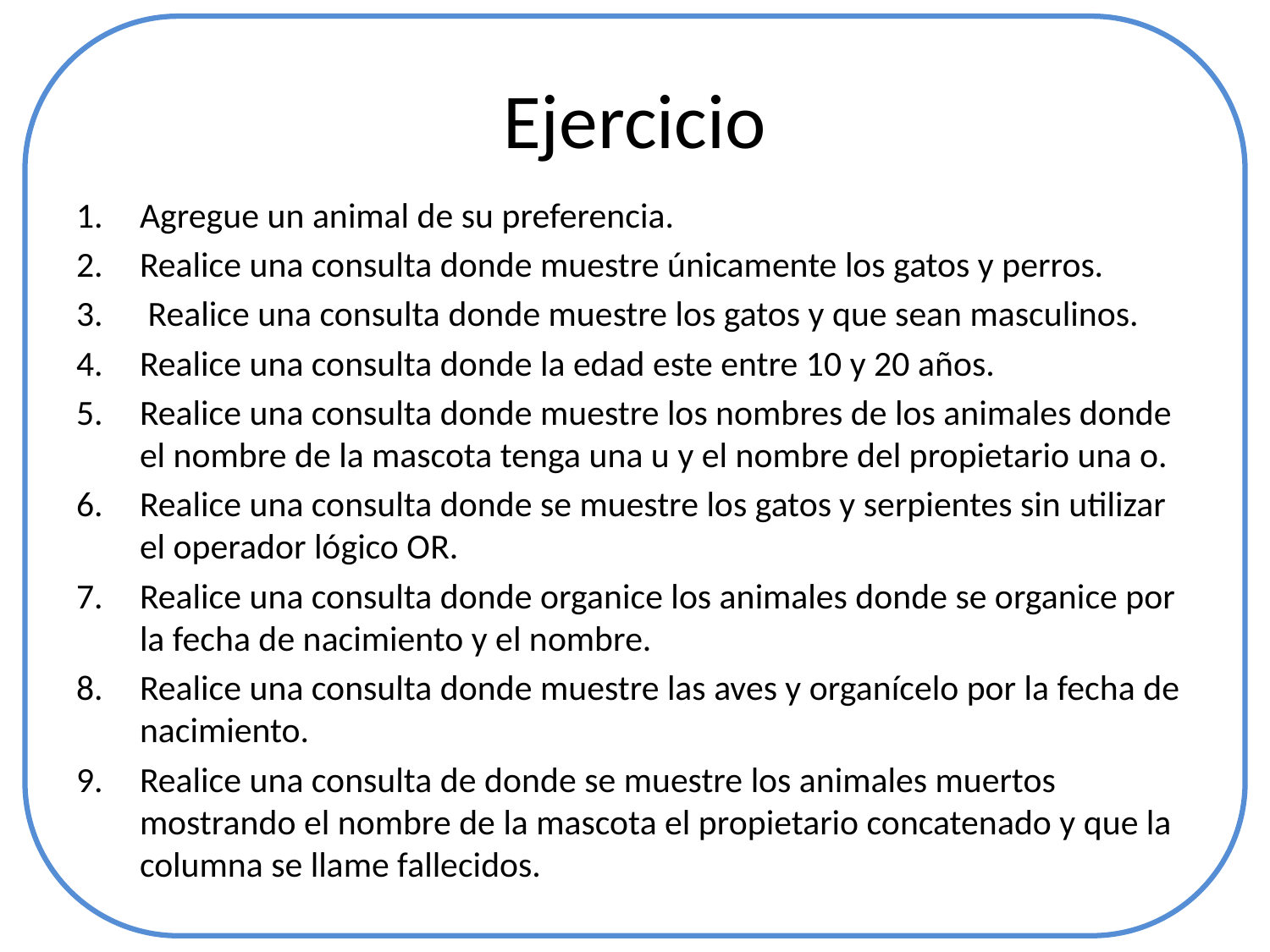

# Ejercicio
Agregue un animal de su preferencia.
Realice una consulta donde muestre únicamente los gatos y perros.
 Realice una consulta donde muestre los gatos y que sean masculinos.
Realice una consulta donde la edad este entre 10 y 20 años.
Realice una consulta donde muestre los nombres de los animales donde el nombre de la mascota tenga una u y el nombre del propietario una o.
Realice una consulta donde se muestre los gatos y serpientes sin utilizar el operador lógico OR.
Realice una consulta donde organice los animales donde se organice por la fecha de nacimiento y el nombre.
Realice una consulta donde muestre las aves y organícelo por la fecha de nacimiento.
Realice una consulta de donde se muestre los animales muertos mostrando el nombre de la mascota el propietario concatenado y que la columna se llame fallecidos.